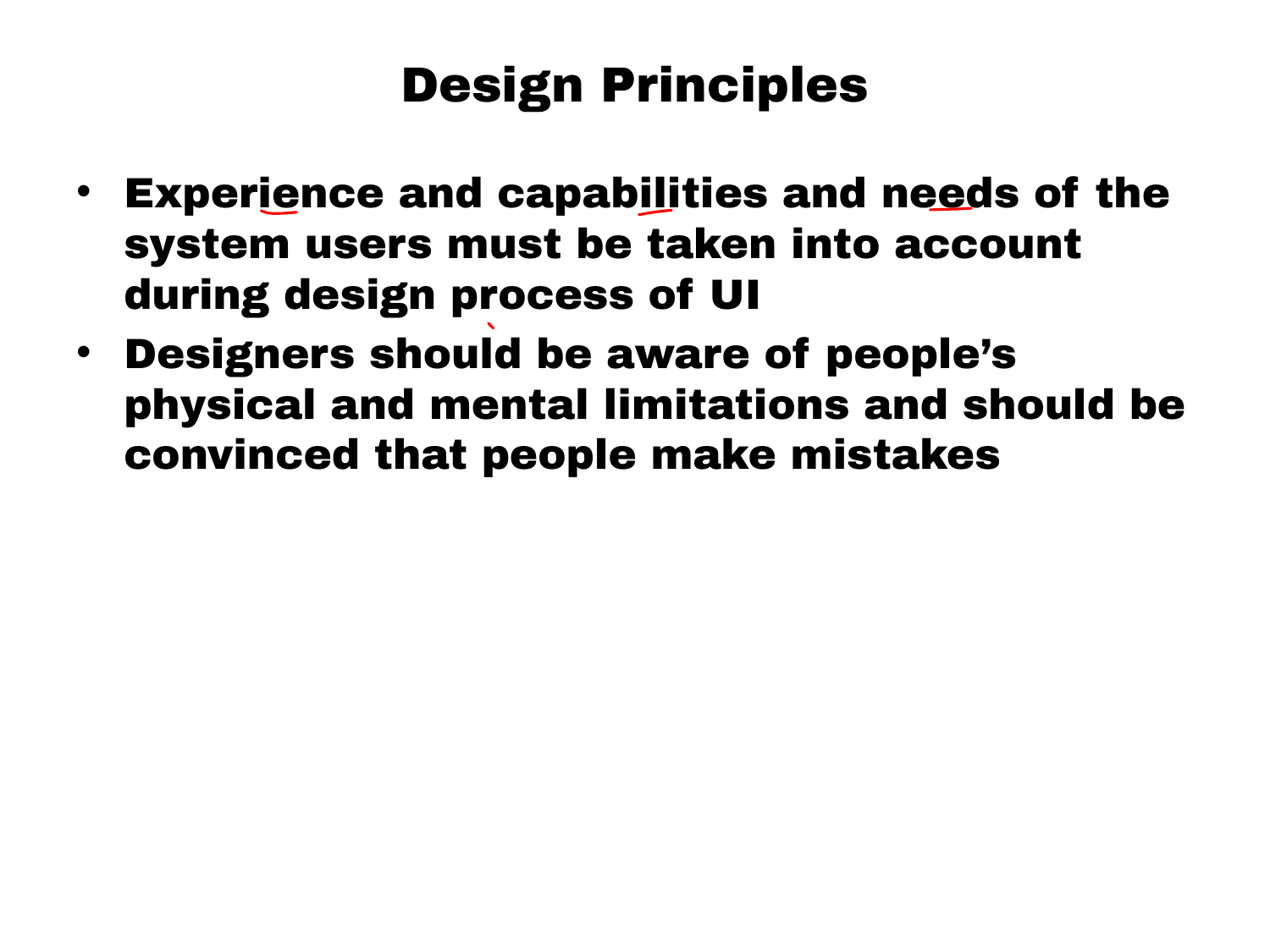

# Design Principles
Experience and capabilities and needs of the system users must be taken into account during design process of UI
Designers should be aware of people’s physical and mental limitations and should be convinced that people make mistakes